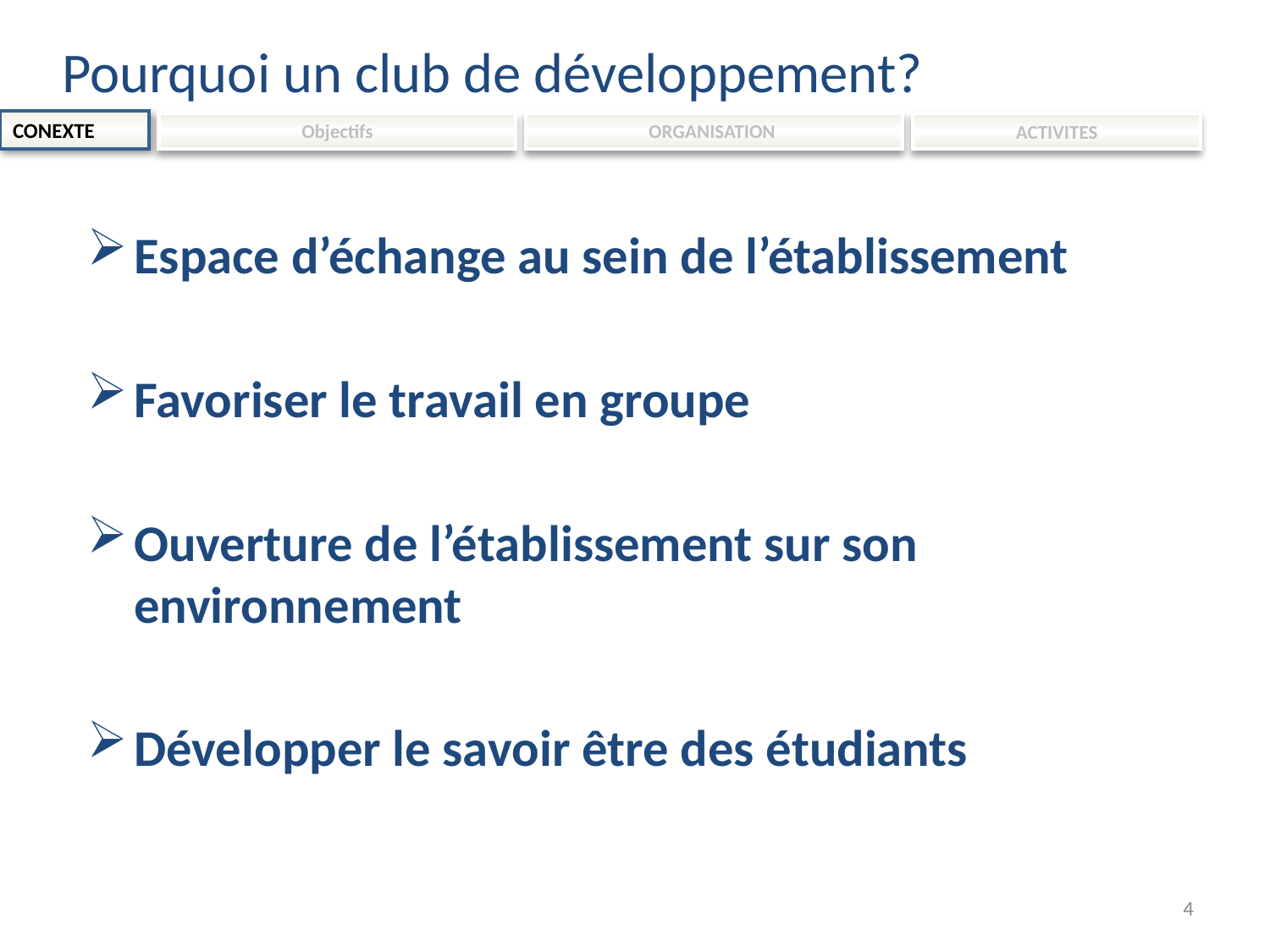

Pourquoi un club de développement?
CONEXTE
Objectifs
ORGANISATION
ACTIVITES
Espace d’échange au sein de l’établissement

Favoriser le travail en groupe

Ouverture de l’établissement sur son environnement

Développer le savoir être des étudiants
4